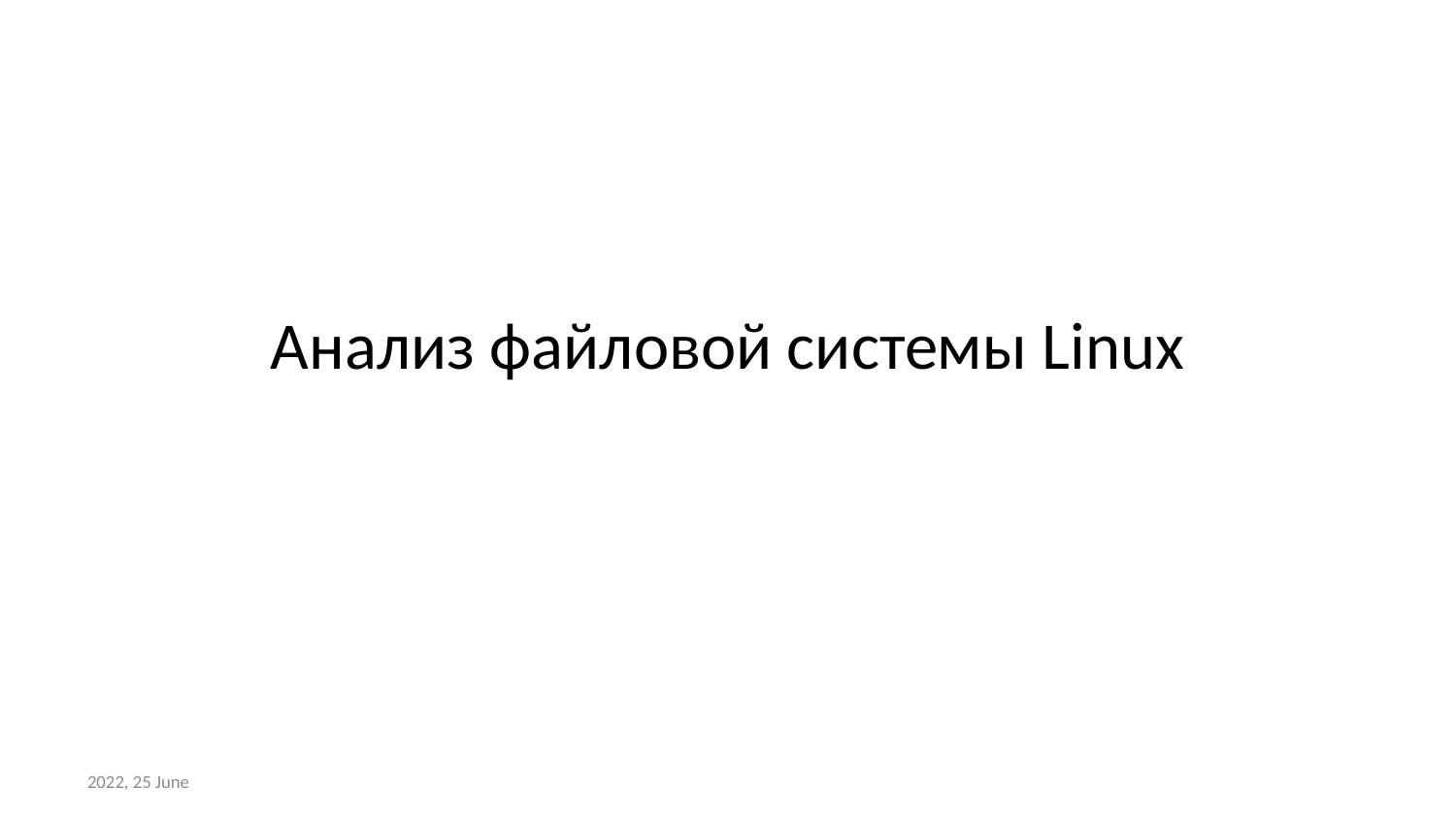

# Анализ файловой системы Linux

2022, 25 June